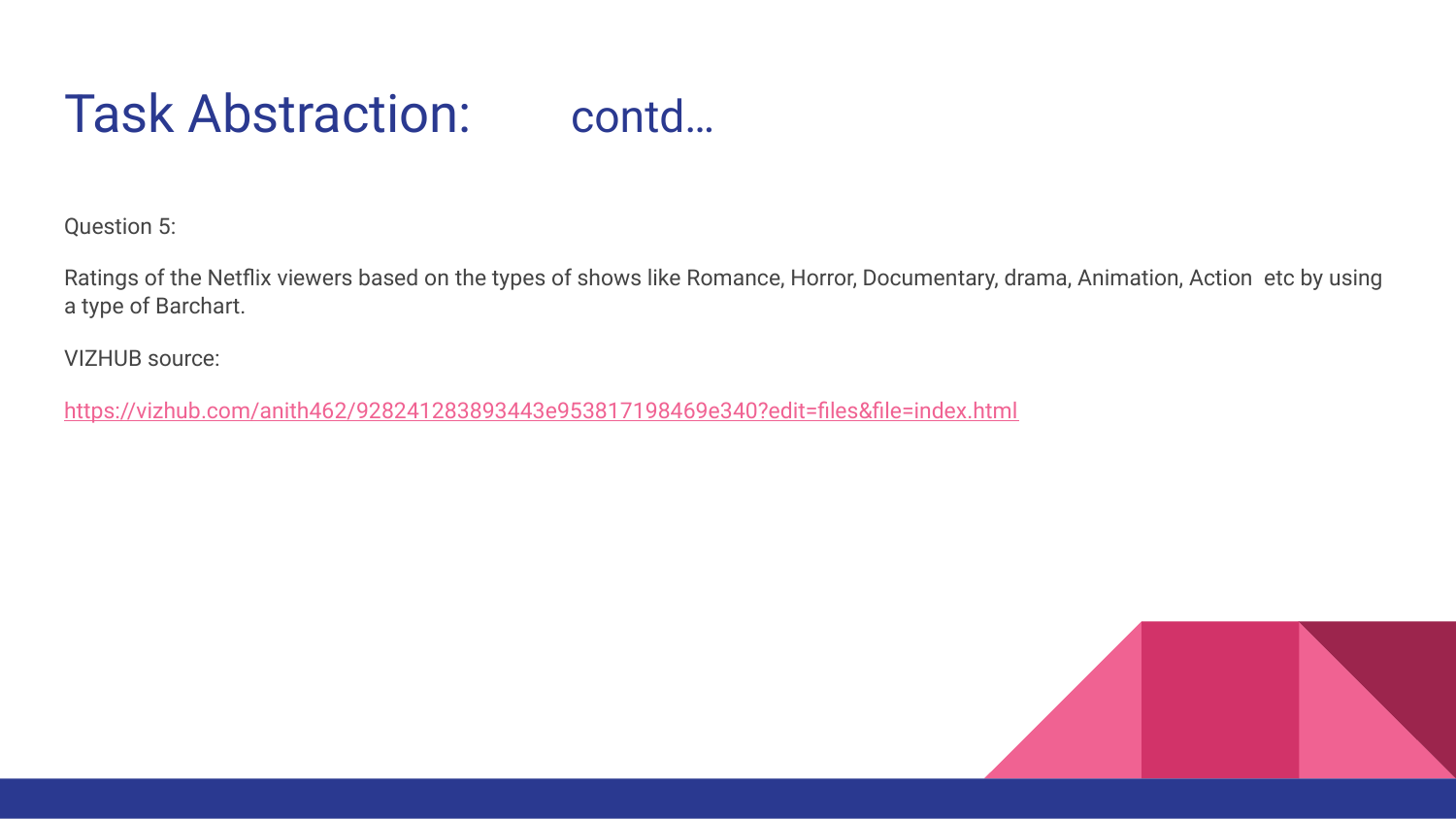

# Task Abstraction:											contd…

Question 5:
Ratings of the Netflix viewers based on the types of shows like Romance, Horror, Documentary, drama, Animation, Action  etc by using a type of Barchart.
VIZHUB source:
https://vizhub.com/anith462/928241283893443e953817198469e340?edit=files&file=index.html